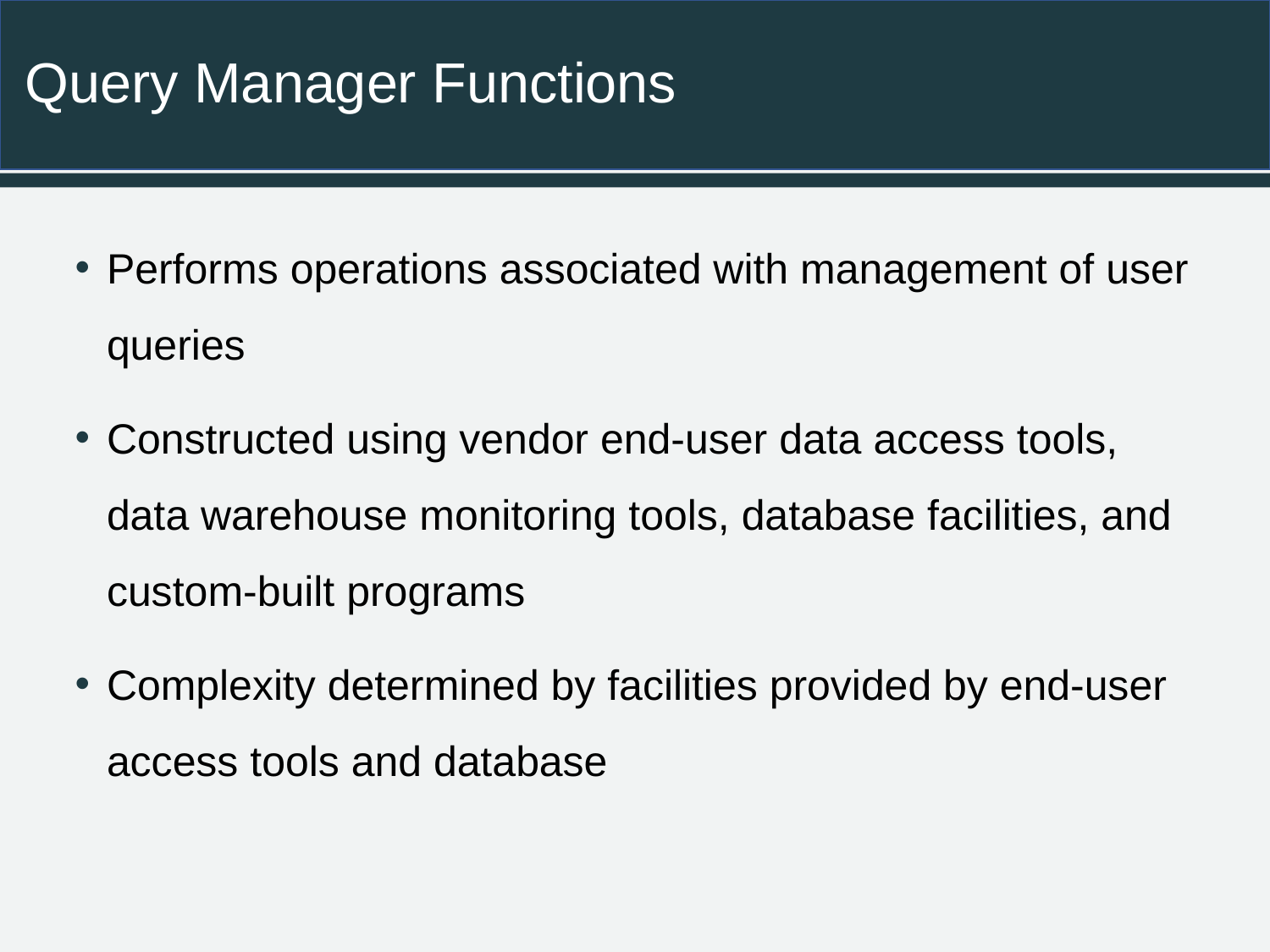

# Query Manager Functions
Performs operations associated with management of user queries
Constructed using vendor end-user data access tools, data warehouse monitoring tools, database facilities, and custom-built programs
Complexity determined by facilities provided by end-user access tools and database